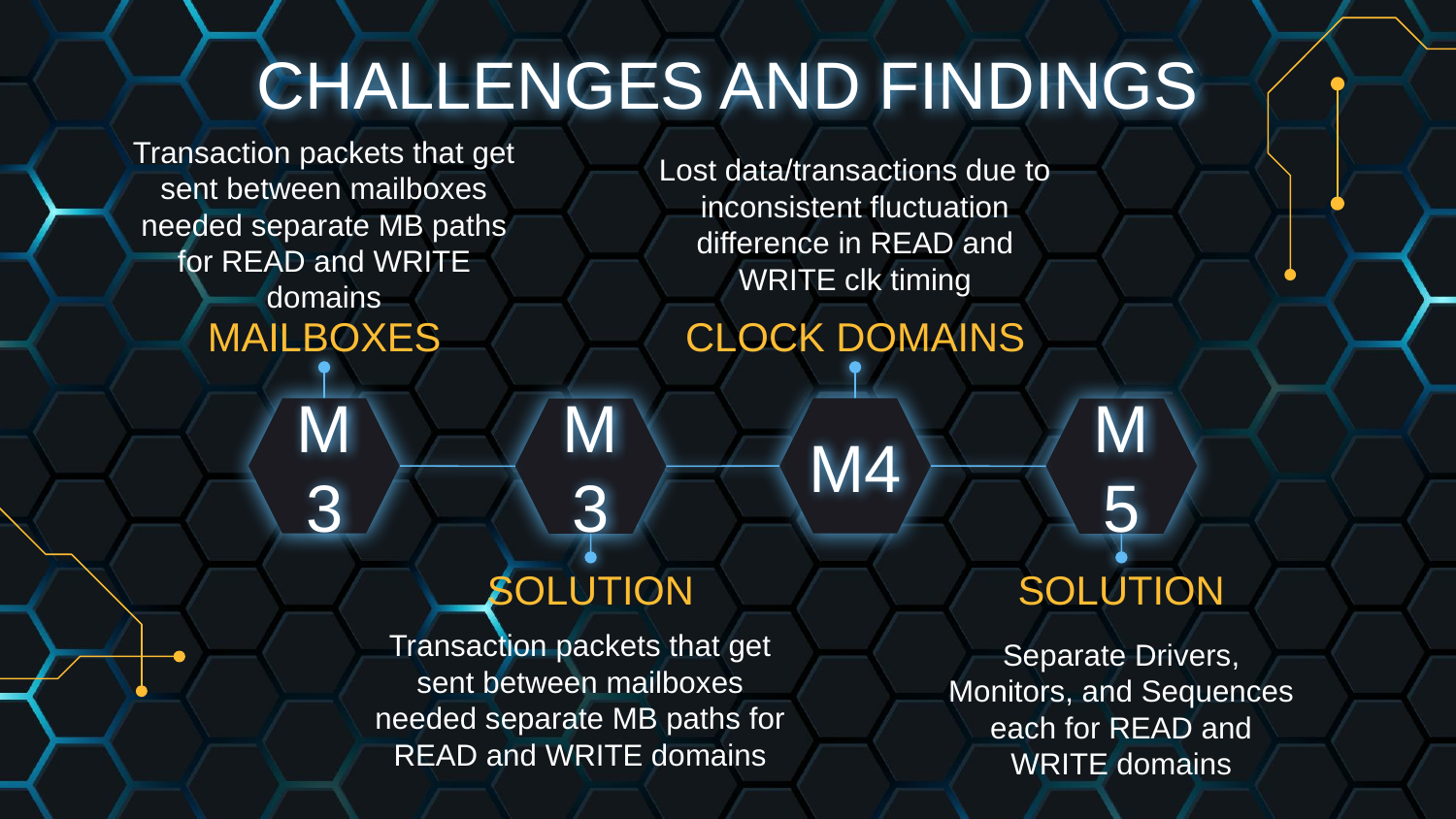

# CHALLENGES AND FINDINGS
Transaction packets that get sent between mailboxes needed separate MB paths for READ and WRITE domains
Lost data/transactions due to inconsistent fluctuation difference in READ and WRITE clk timing
MAILBOXES
CLOCK DOMAINS

M3
M3
M4
M5
SOLUTION
SOLUTION
Transaction packets that get sent between mailboxes needed separate MB paths for READ and WRITE domains
Separate Drivers, Monitors, and Sequences each for READ and WRITE domains